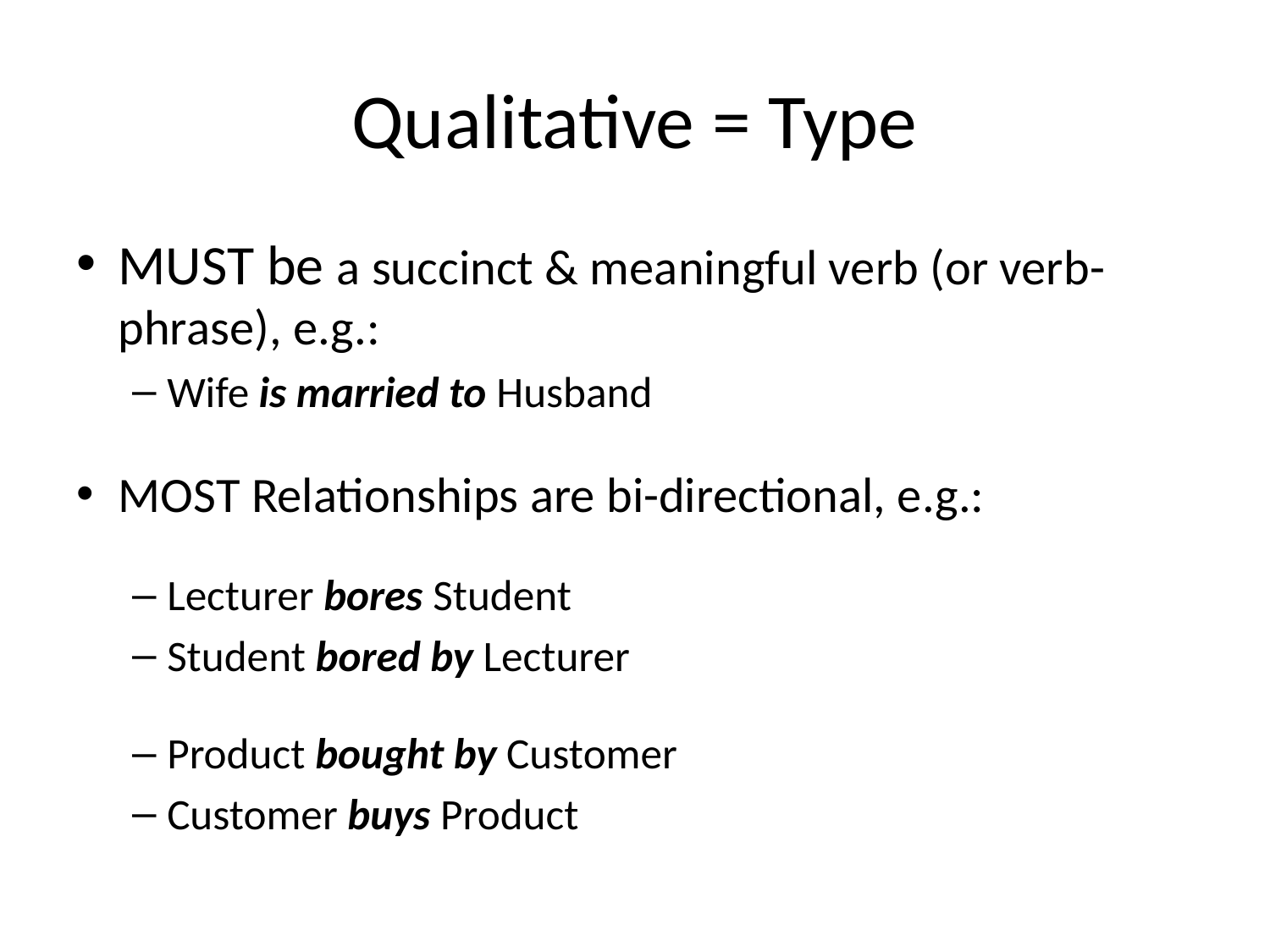

# Qualitative = Type
MUST be a succinct & meaningful verb (or verb-phrase), e.g.:
Wife is married to Husband

MOST Relationships are bi-directional, e.g.:

Lecturer bores Student
Student bored by Lecturer

Product bought by Customer
Customer buys Product